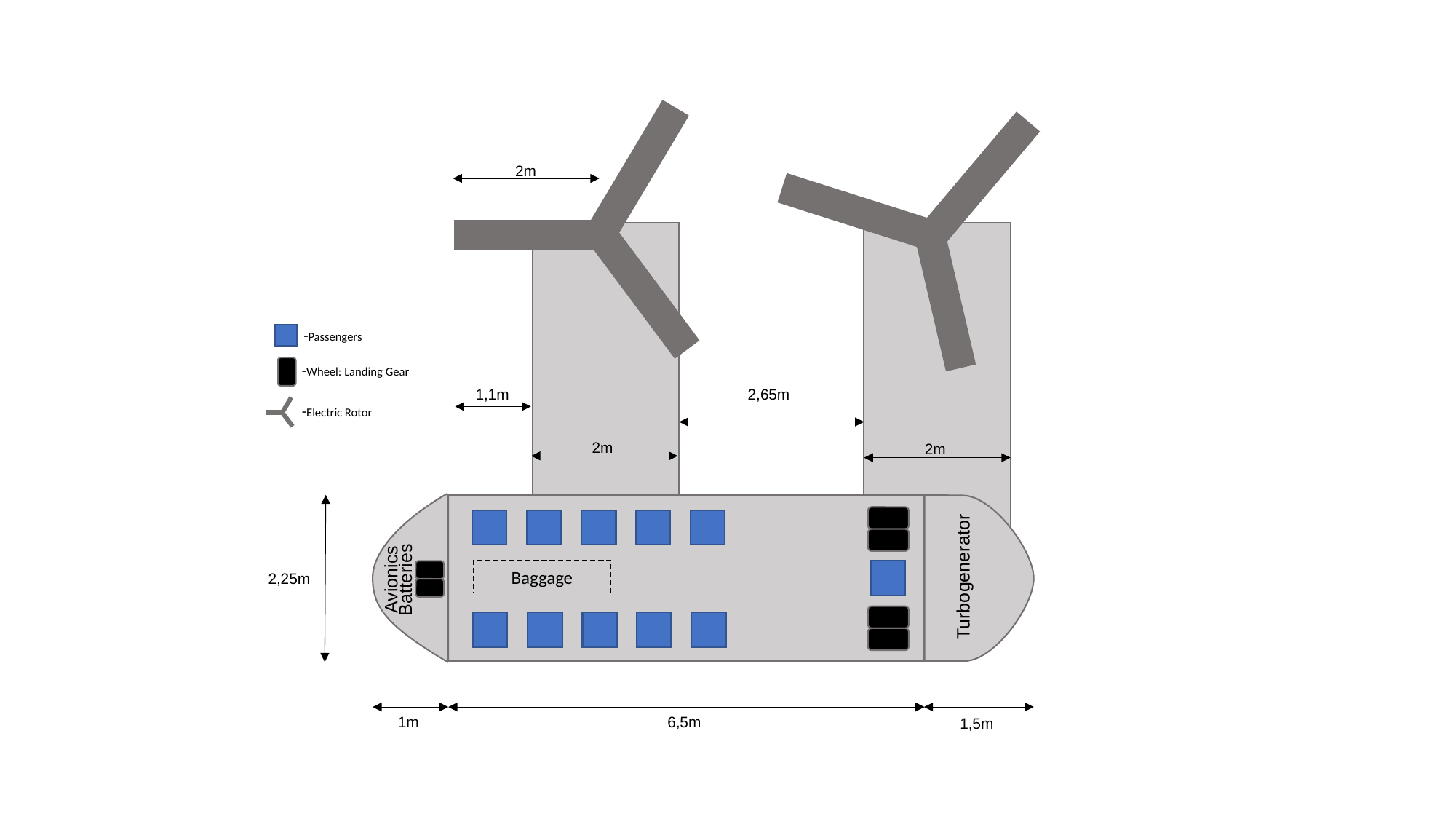

2m

2,65m
2m
2,25m
1m
6,5m
1,5m
-Passengers

-Wheel: Landing Gear

1,1m
-Electric Rotor

2m

Avionics
Batteries
Turbogenerator
Baggage